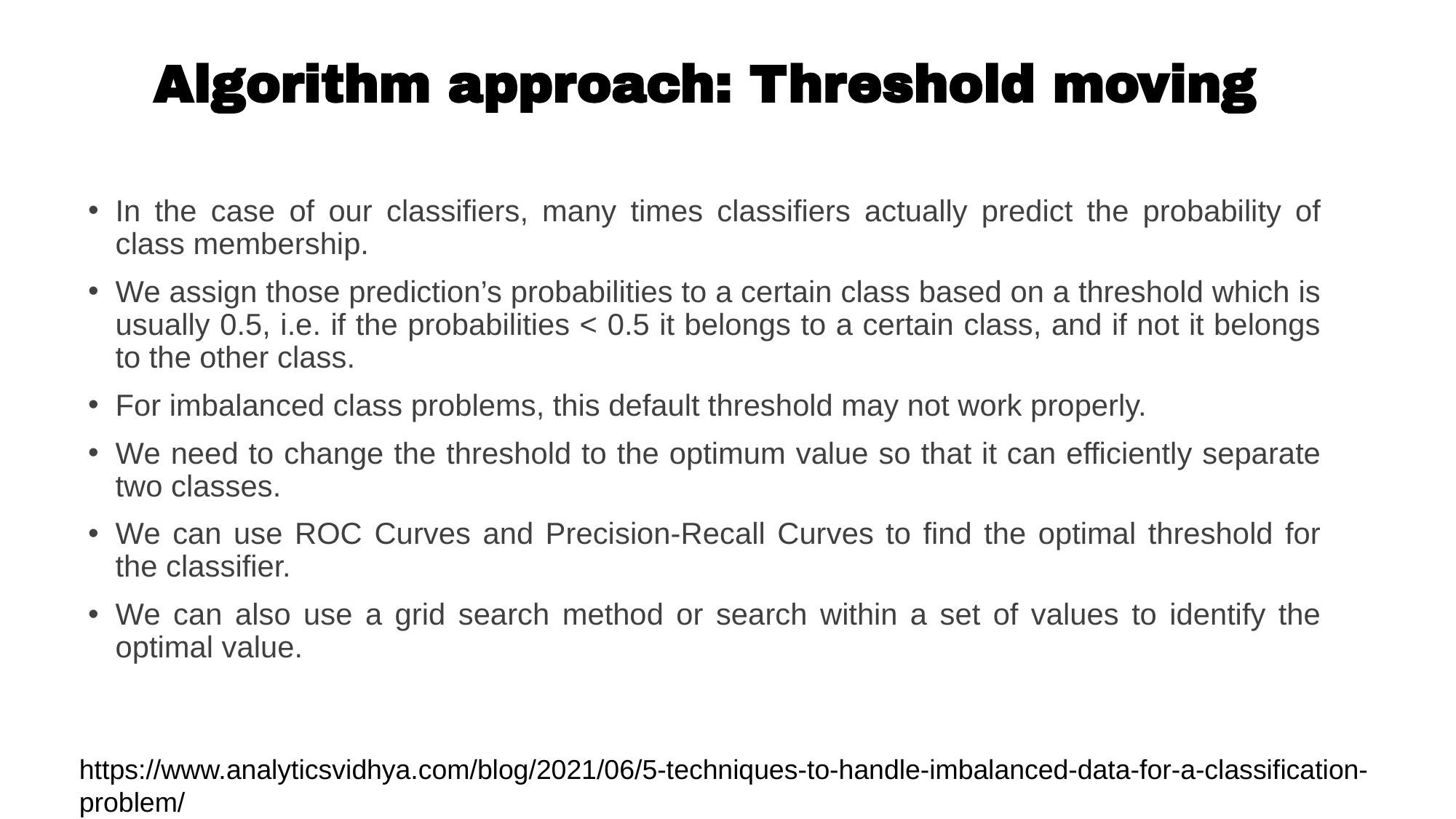

# Algorithm approach: Threshold moving
In the case of our classifiers, many times classifiers actually predict the probability of class membership.
We assign those prediction’s probabilities to a certain class based on a threshold which is usually 0.5, i.e. if the probabilities < 0.5 it belongs to a certain class, and if not it belongs to the other class.
For imbalanced class problems, this default threshold may not work properly.
We need to change the threshold to the optimum value so that it can efficiently separate two classes.
We can use ROC Curves and Precision-Recall Curves to find the optimal threshold for the classifier.
We can also use a grid search method or search within a set of values to identify the optimal value.
https://www.analyticsvidhya.com/blog/2021/06/5-techniques-to-handle-imbalanced-data-for-a-classification-problem/